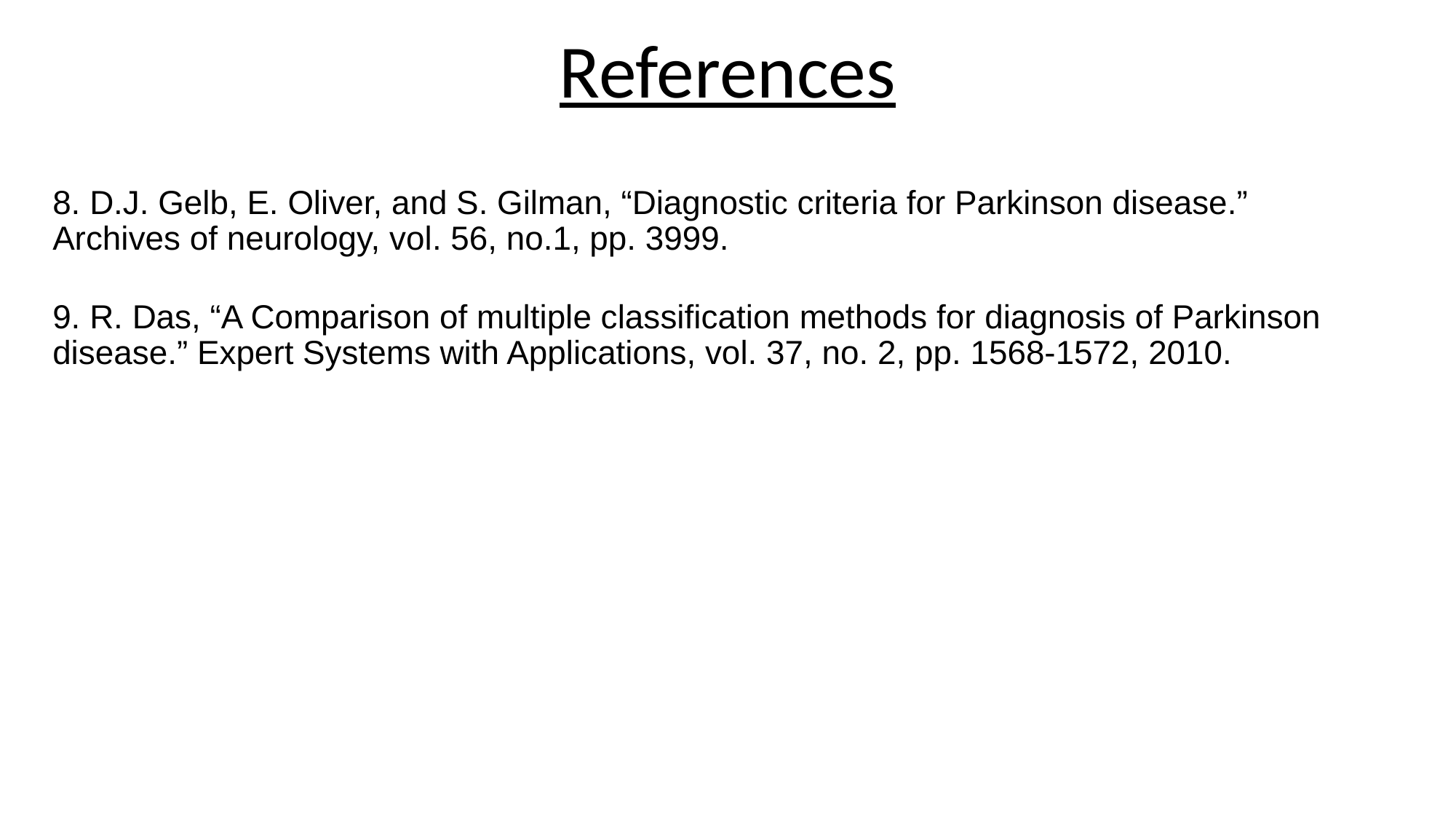

# References

8. D.J. Gelb, E. Oliver, and S. Gilman, “Diagnostic criteria for Parkinson disease.” Archives of neurology, vol. 56, no.1, pp. 3999.

9. R. Das, “A Comparison of multiple classification methods for diagnosis of Parkinson disease.” Expert Systems with Applications, vol. 37, no. 2, pp. 1568-1572, 2010.